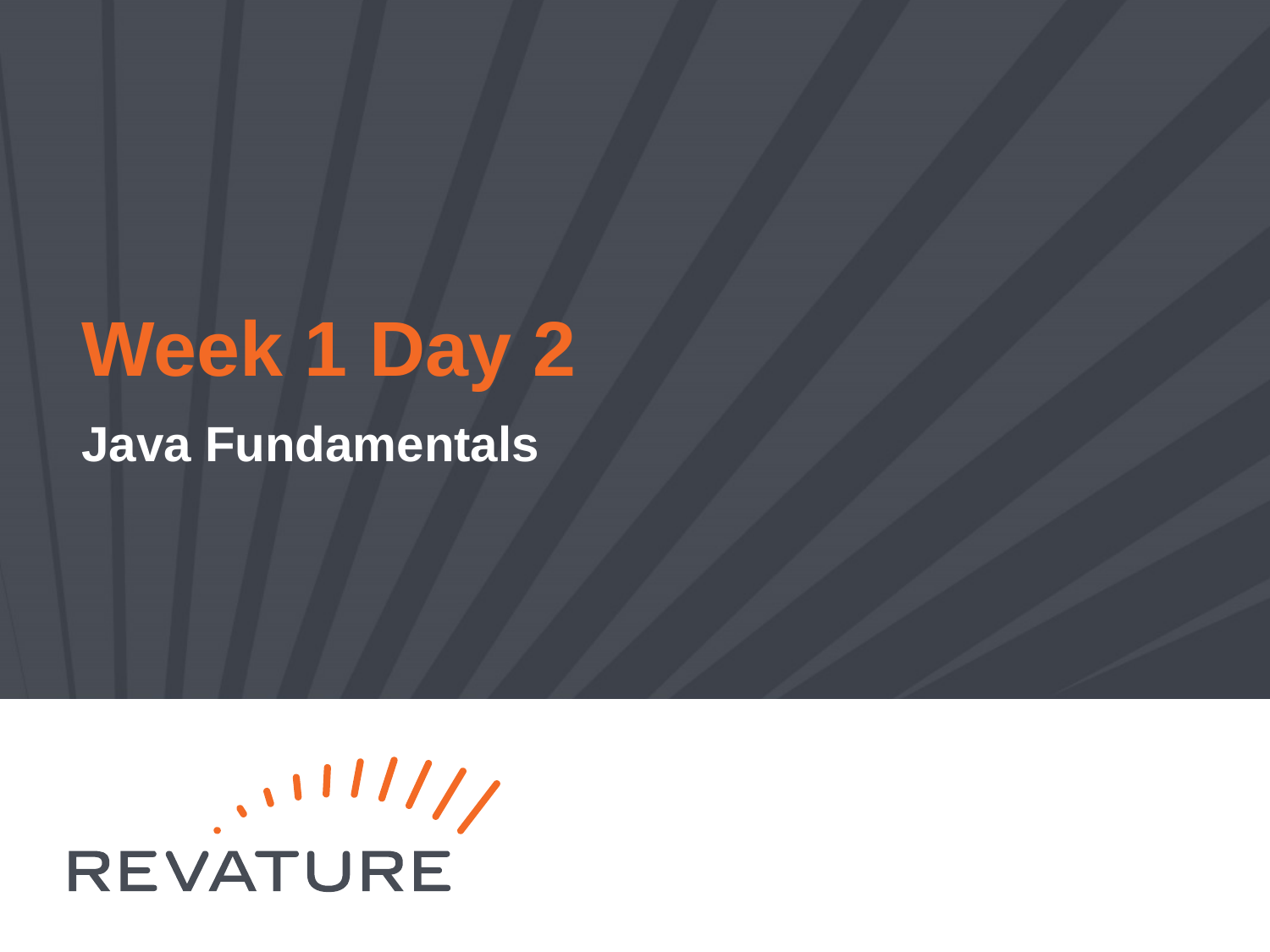

# Week 1 Day 2
Java Fundamentals